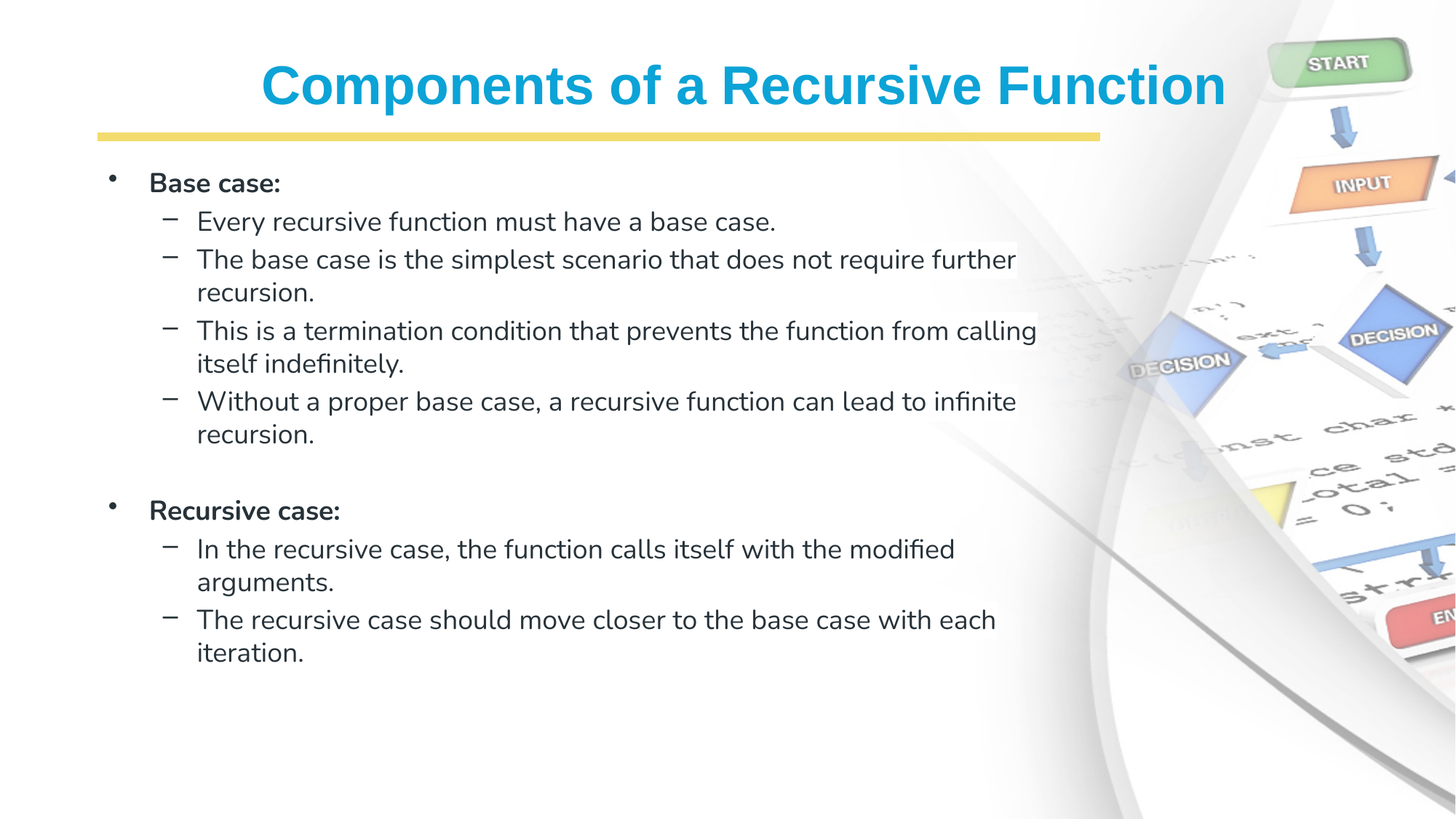

# Components of a Recursive Function
Base case:
Every recursive function must have a base case.
The base case is the simplest scenario that does not require further recursion.
This is a termination condition that prevents the function from calling itself indefinitely.
Without a proper base case, a recursive function can lead to infinite recursion.

Recursive case:
In the recursive case, the function calls itself with the modified arguments.
The recursive case should move closer to the base case with each iteration.